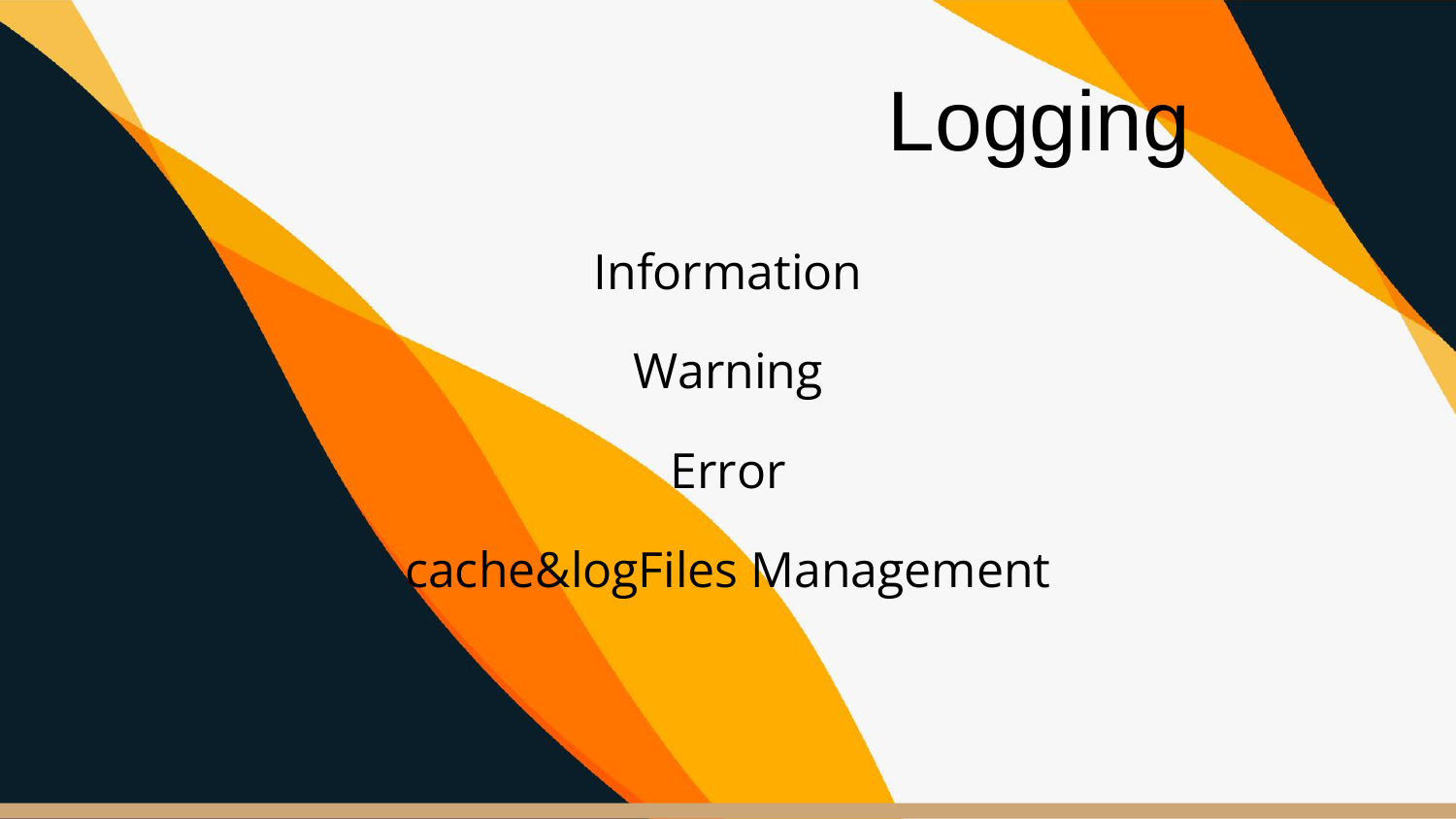

# Logging
Information
Warning
Error
cache&logFiles Management